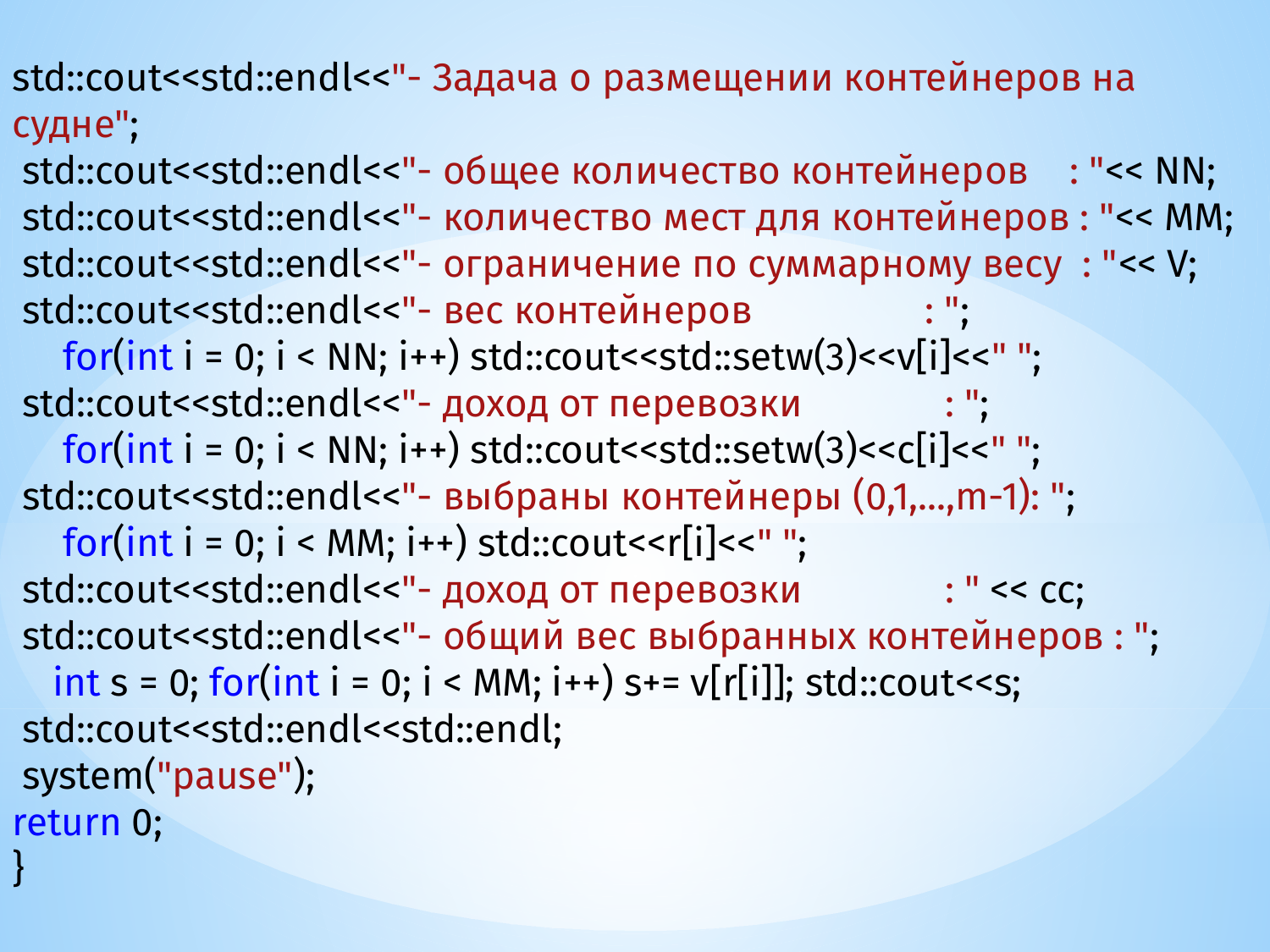

std::cout<<std::endl<<"- Задача о размещении контейнеров на судне";
 std::cout<<std::endl<<"- общее количество контейнеров    : "<< NN;
 std::cout<<std::endl<<"- количество мест для контейнеров : "<< MM;
 std::cout<<std::endl<<"- ограничение по суммарному весу  : "<< V;
 std::cout<<std::endl<<"- вес контейнеров                 : ";
     for(int i = 0; i < NN; i++) std::cout<<std::setw(3)<<v[i]<<" ";
 std::cout<<std::endl<<"- доход от перевозки              : ";
     for(int i = 0; i < NN; i++) std::cout<<std::setw(3)<<c[i]<<" ";
 std::cout<<std::endl<<"- выбраны контейнеры (0,1,...,m-1): ";
     for(int i = 0; i < MM; i++) std::cout<<r[i]<<" ";
 std::cout<<std::endl<<"- доход от перевозки              : " << cc;
 std::cout<<std::endl<<"- общий вес выбранных контейнеров : ";
    int s = 0; for(int i = 0; i < MM; i++) s+= v[r[i]]; std::cout<<s;
 std::cout<<std::endl<<std::endl;
 system("pause");
return 0;
}